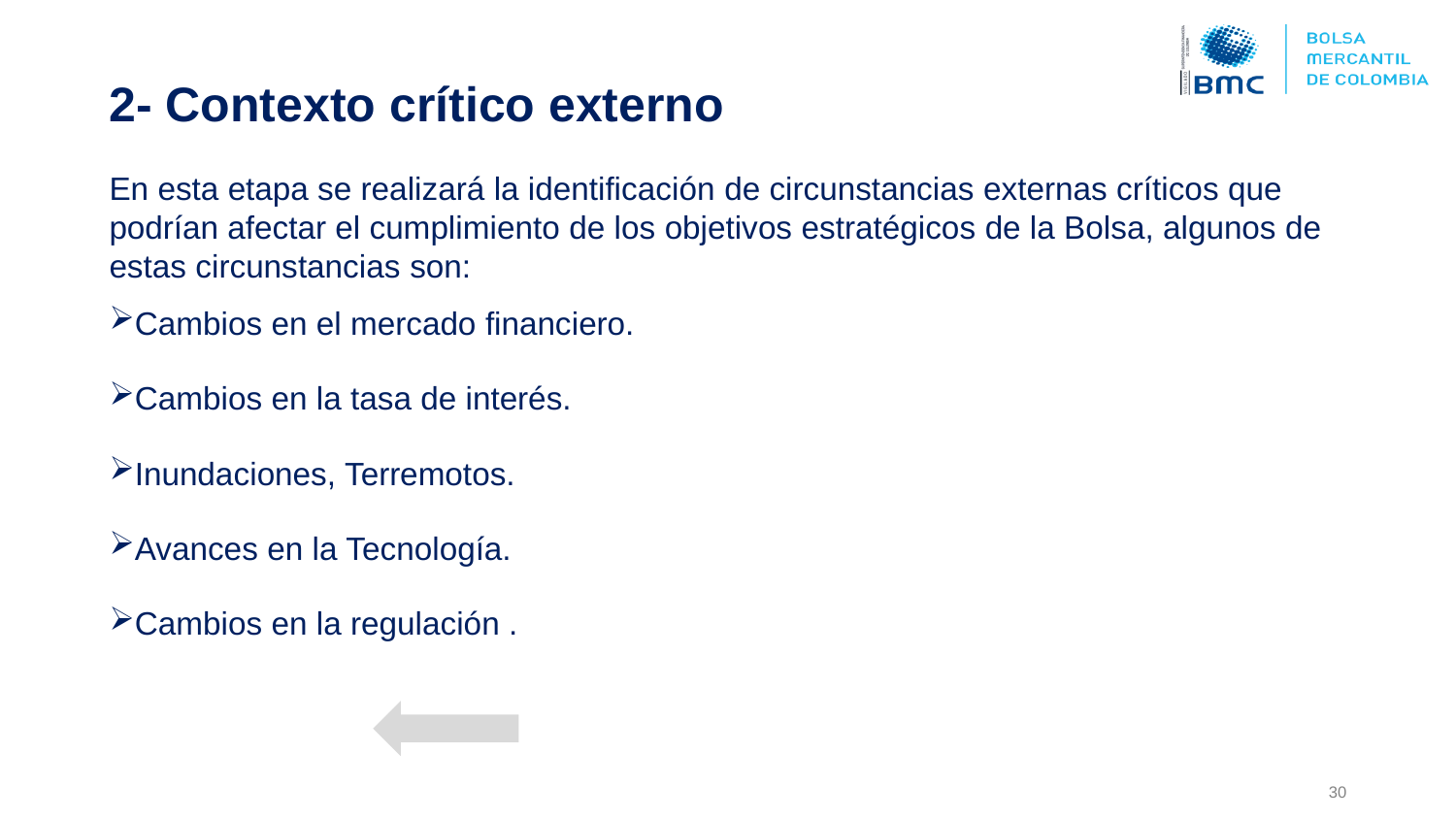

2- Contexto crítico externo
# En esta etapa se realizará la identificación de circunstancias externas críticos que podrían afectar el cumplimiento de los objetivos estratégicos de la Bolsa, algunos de estas circunstancias son:
Cambios en el mercado financiero.
Cambios en la tasa de interés.
Inundaciones, Terremotos.
Avances en la Tecnología.
Cambios en la regulación .